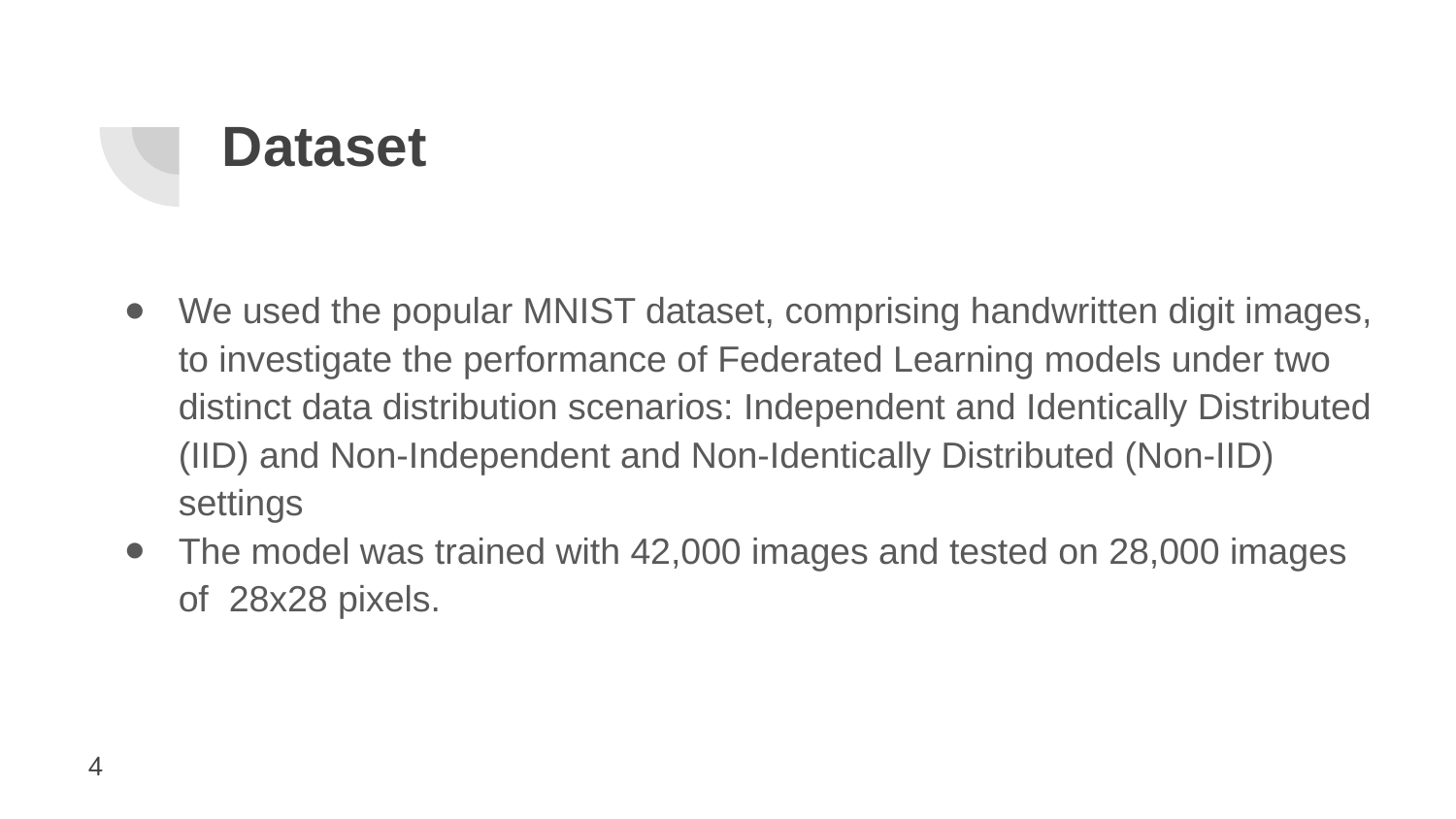

# Dataset

We used the popular MNIST dataset, comprising handwritten digit images, to investigate the performance of Federated Learning models under two distinct data distribution scenarios: Independent and Identically Distributed (IID) and Non-Independent and Non-Identically Distributed (Non-IID) settings
The model was trained with 42,000 images and tested on 28,000 images of  28x28 pixels.
4